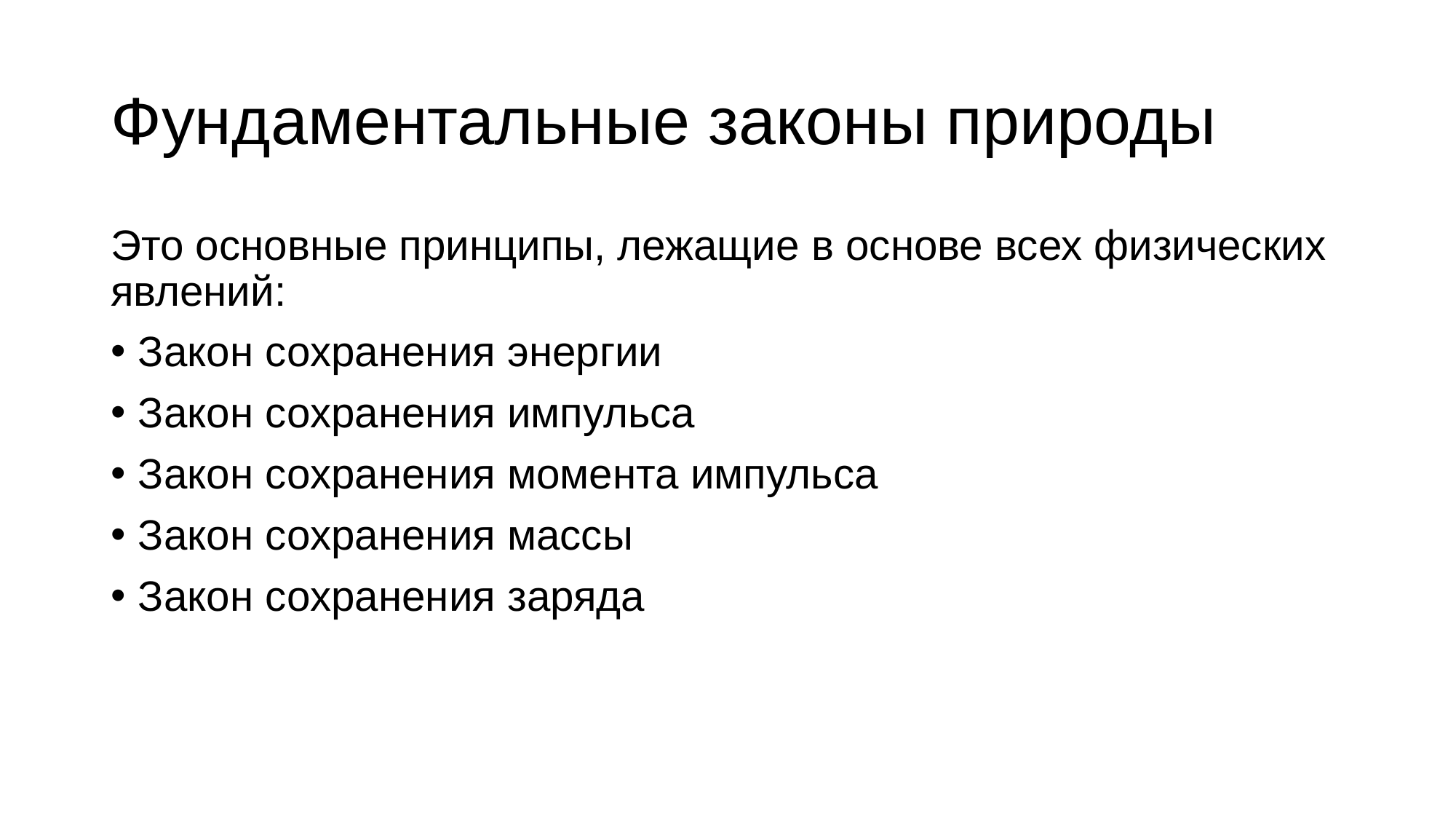

# Фундаментальные законы природы
Это основные принципы, лежащие в основе всех физических явлений:
Закон сохранения энергии
Закон сохранения импульса
Закон сохранения момента импульса
Закон сохранения массы
Закон сохранения заряда